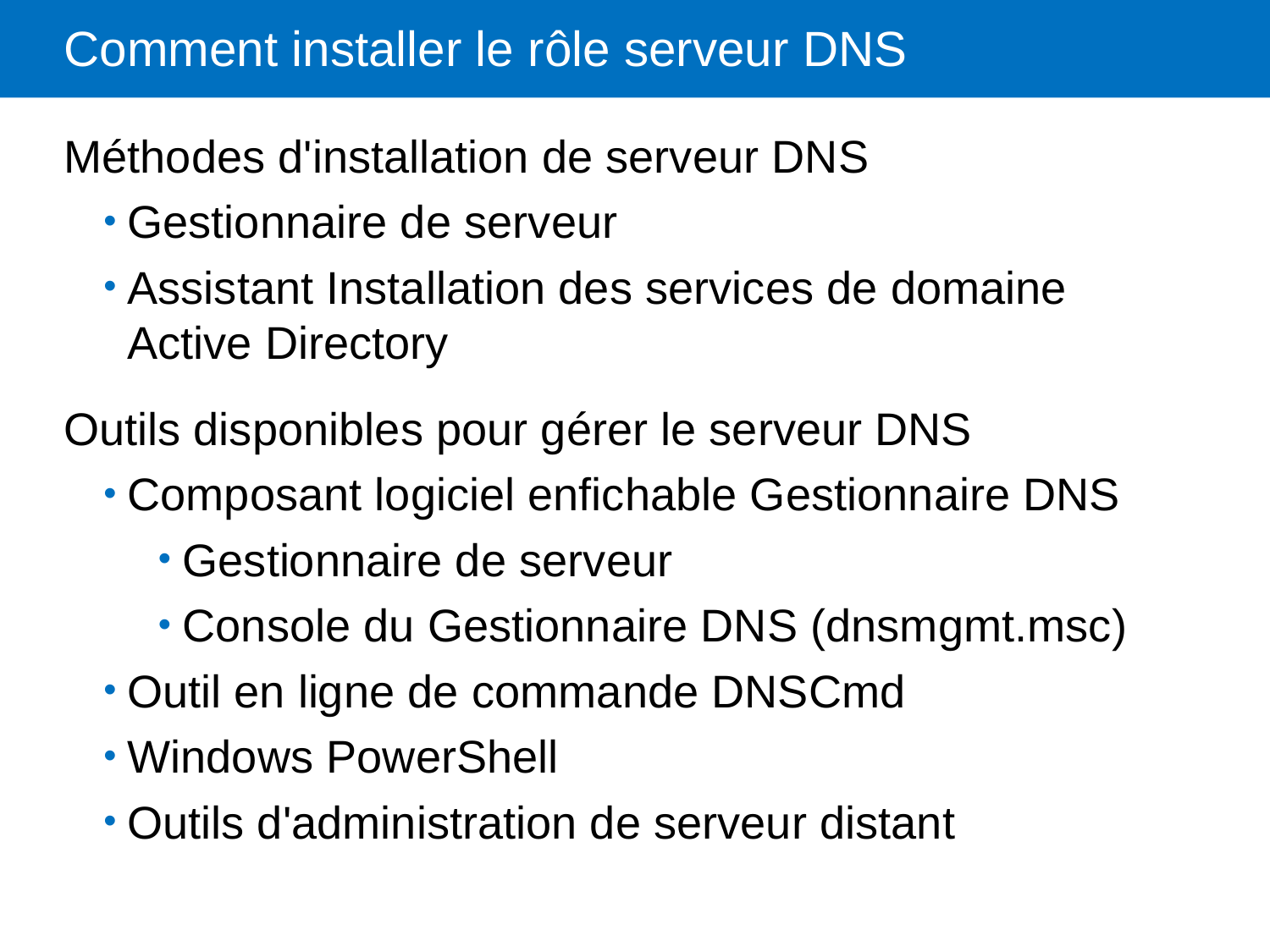

# Comment installer le rôle serveur DNS
Méthodes d'installation de serveur DNS
Gestionnaire de serveur
Assistant Installation des services de domaine Active Directory
Outils disponibles pour gérer le serveur DNS
Composant logiciel enfichable Gestionnaire DNS
Gestionnaire de serveur
Console du Gestionnaire DNS (dnsmgmt.msc)
Outil en ligne de commande DNSCmd
Windows PowerShell
Outils d'administration de serveur distant